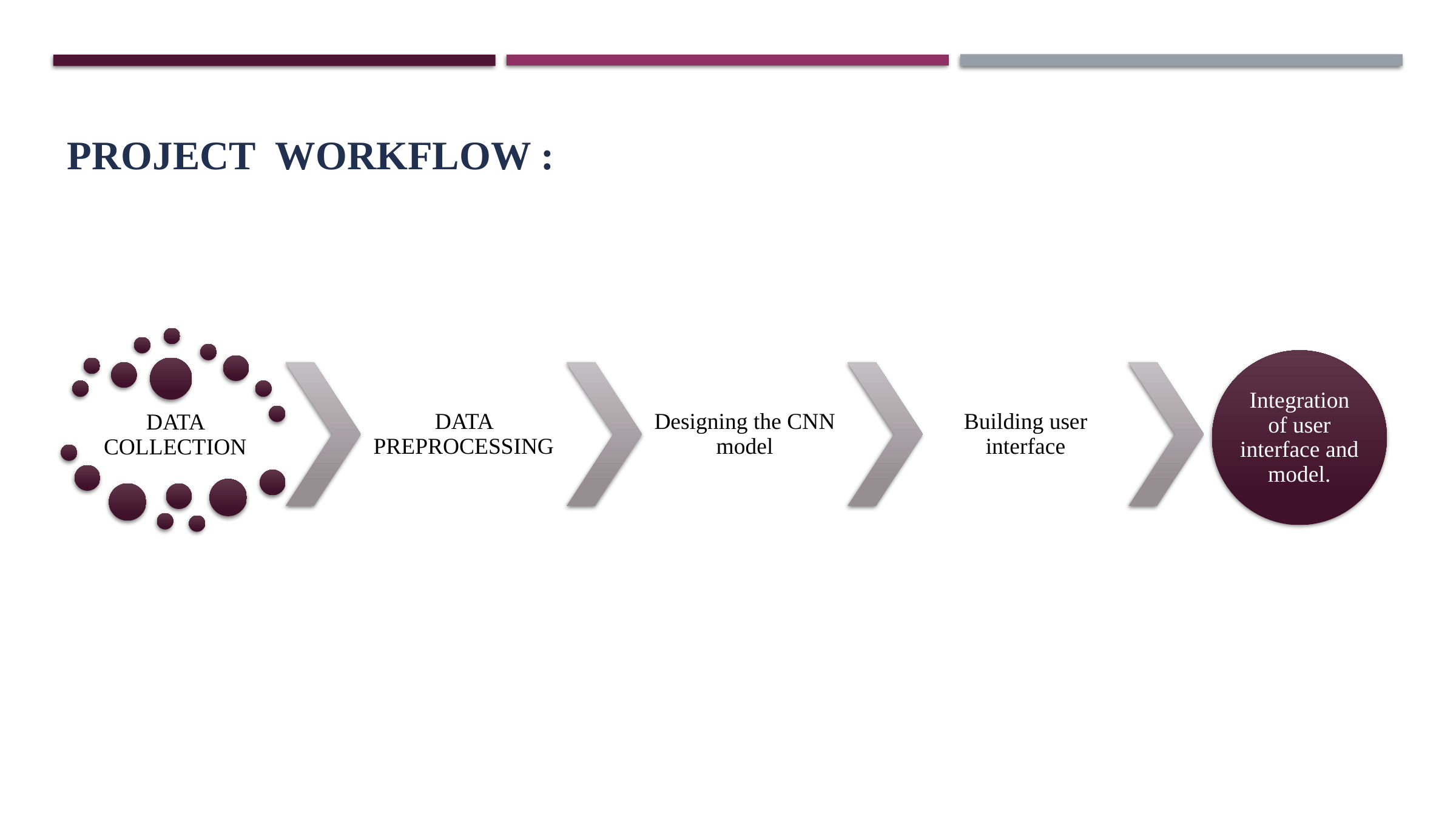

PROJECT  WORKFLOW :
DATA COLLECTION
DATA PREPROCESSING
Designing the CNN model
Building user interface
Integration of user interface and model.